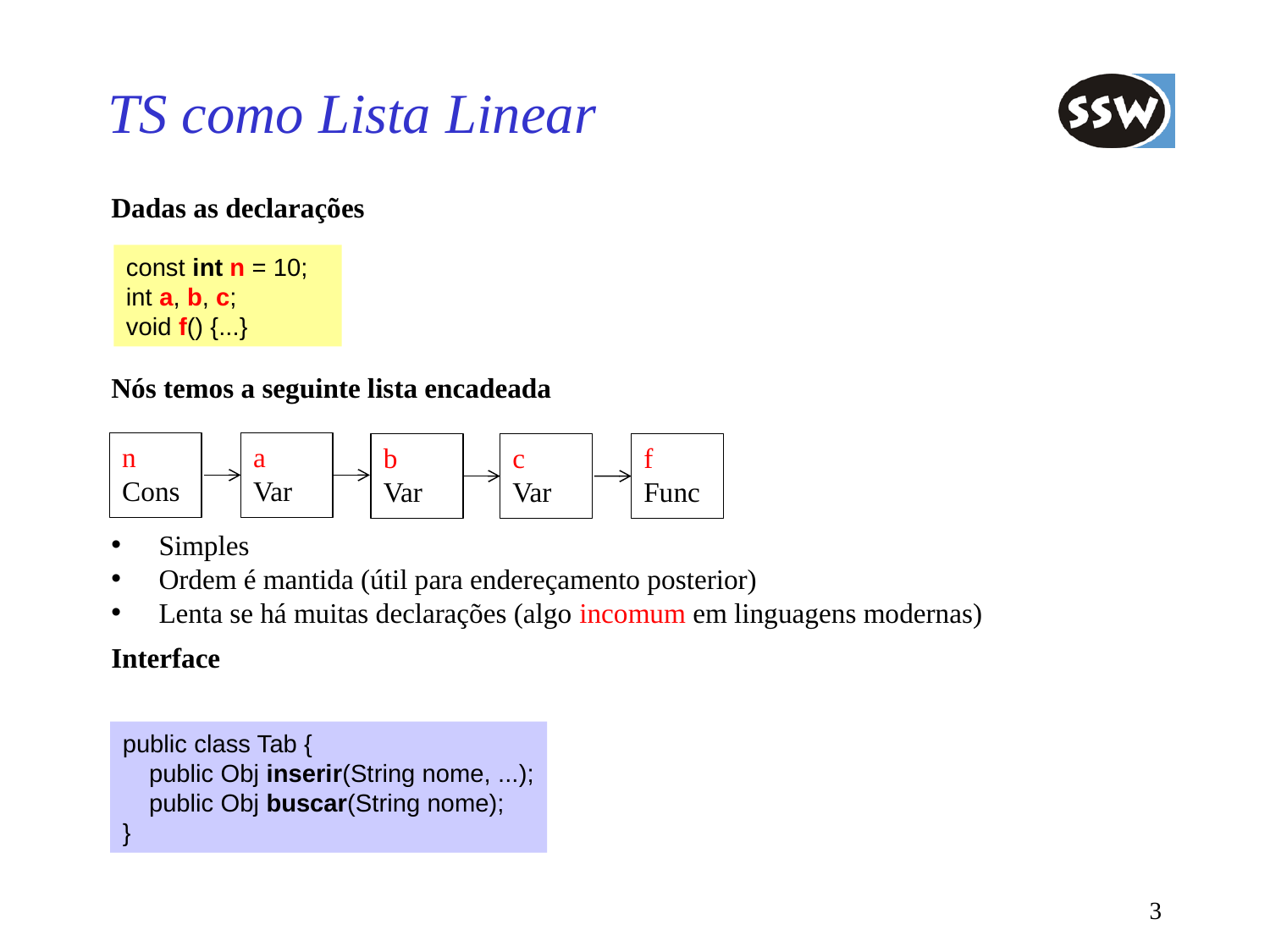

# TS como Lista Linear
Dadas as declarações

Nós temos a seguinte lista encadeada

Simples
Ordem é mantida (útil para endereçamento posterior)
Lenta se há muitas declarações (algo incomum em linguagens modernas)
Interface
const int n = 10;
int a, b, c;
void f() {...}
n
Cons
a
Var
b
Var
c
Var
f
Func
public class Tab {
	public Obj inserir(String nome, ...);
	public Obj buscar(String nome);
}
3